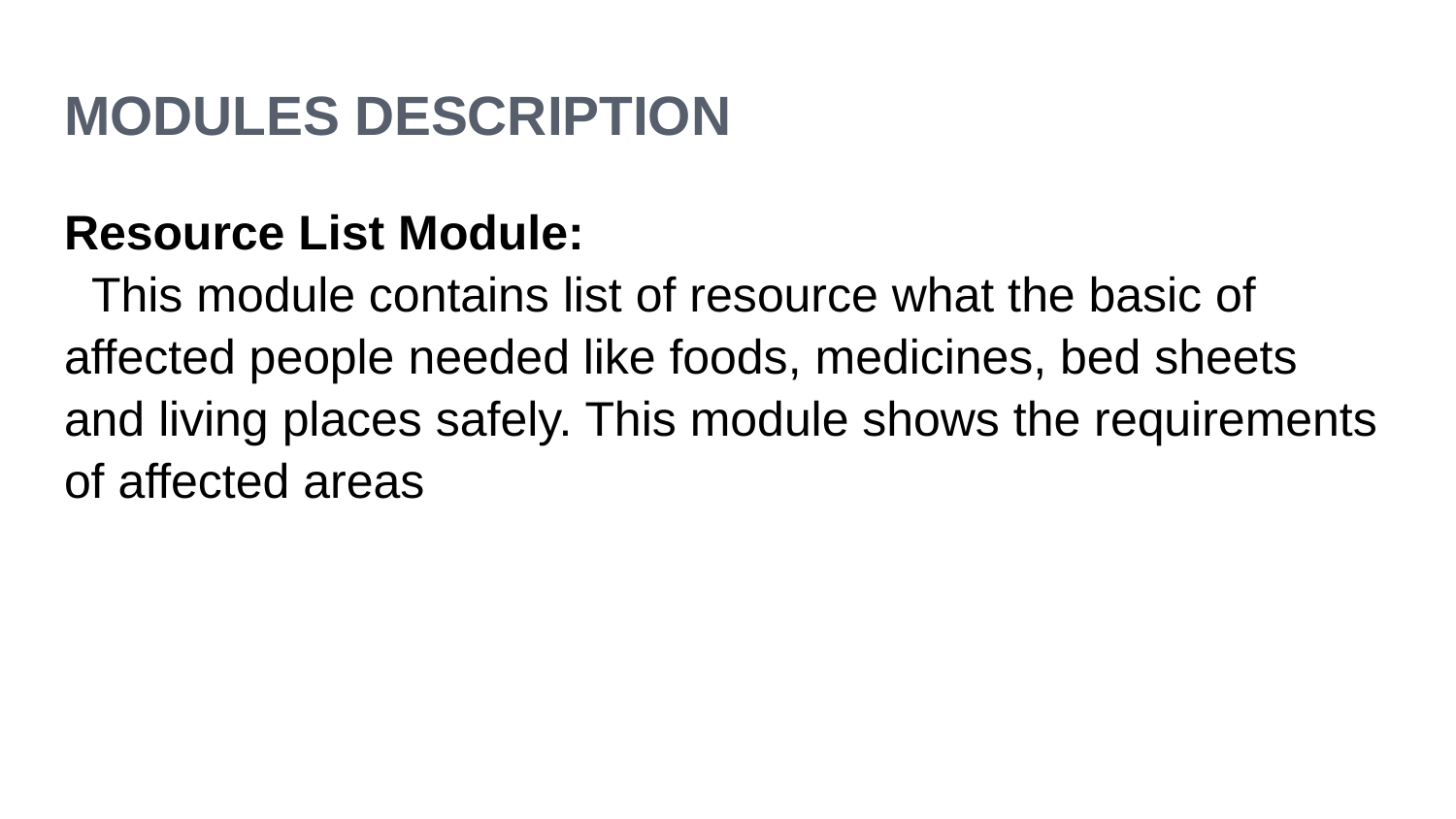

# MODULES DESCRIPTION
Resource List Module:
  This module contains list of resource what the basic of affected people needed like foods, medicines, bed sheets and living places safely. This module shows the requirements of affected areas